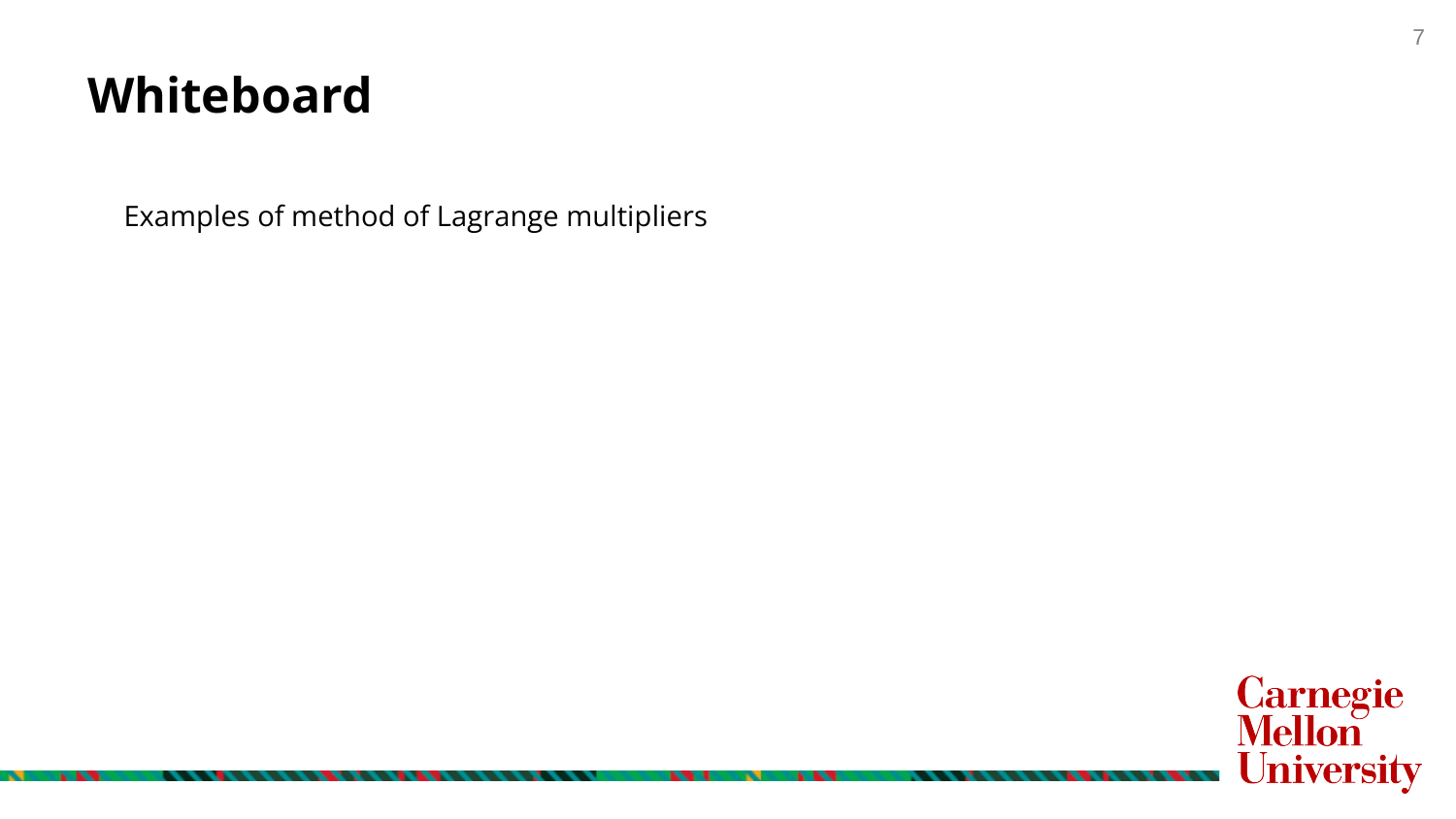

# Whiteboard
Examples of method of Lagrange multipliers